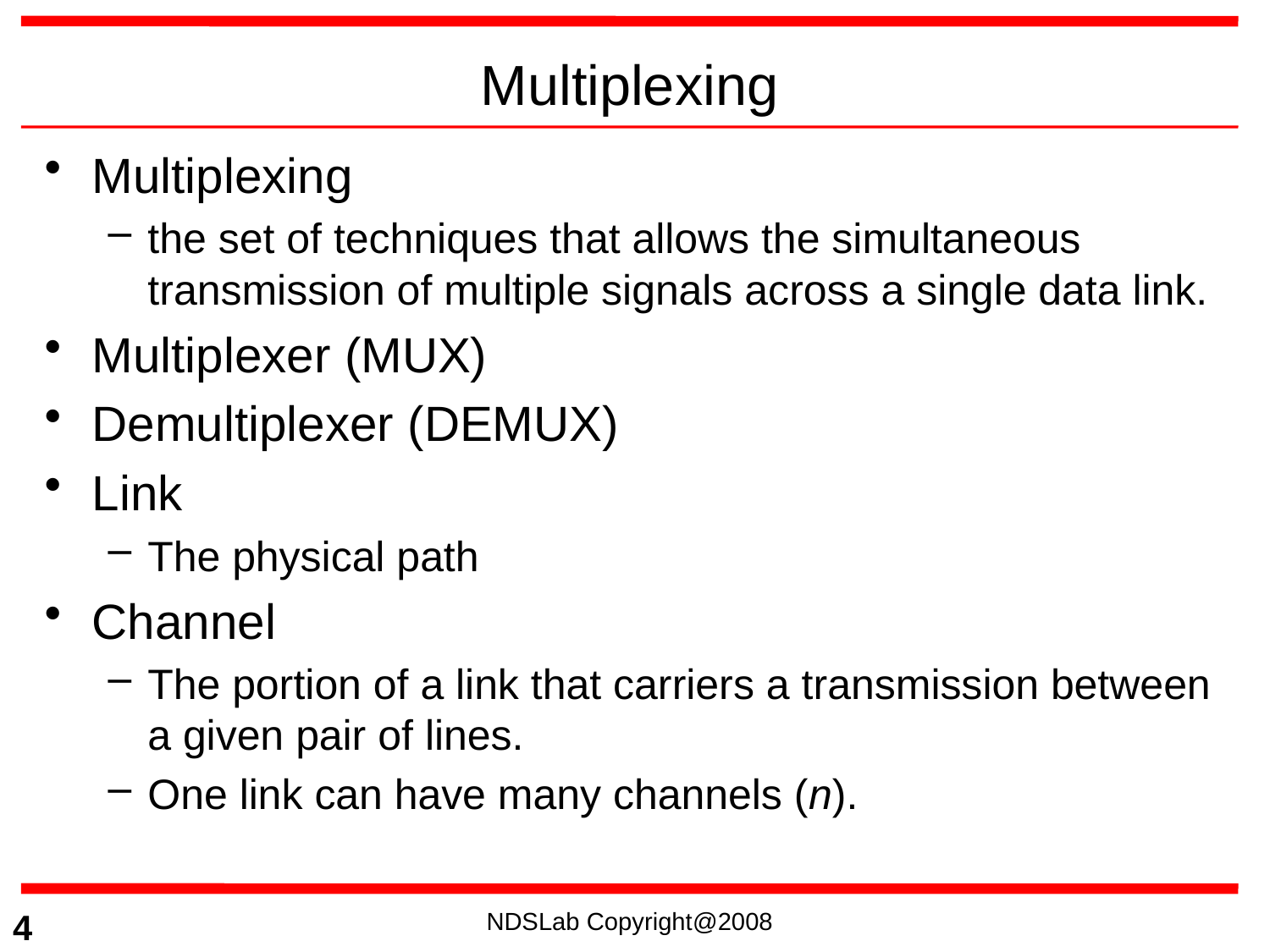

# Multiplexing
Multiplexing
the set of techniques that allows the simultaneous transmission of multiple signals across a single data link.
Multiplexer (MUX)
Demultiplexer (DEMUX)
Link
The physical path
Channel
The portion of a link that carriers a transmission between a given pair of lines.
One link can have many channels (n).
4
NDSLab Copyright@2008